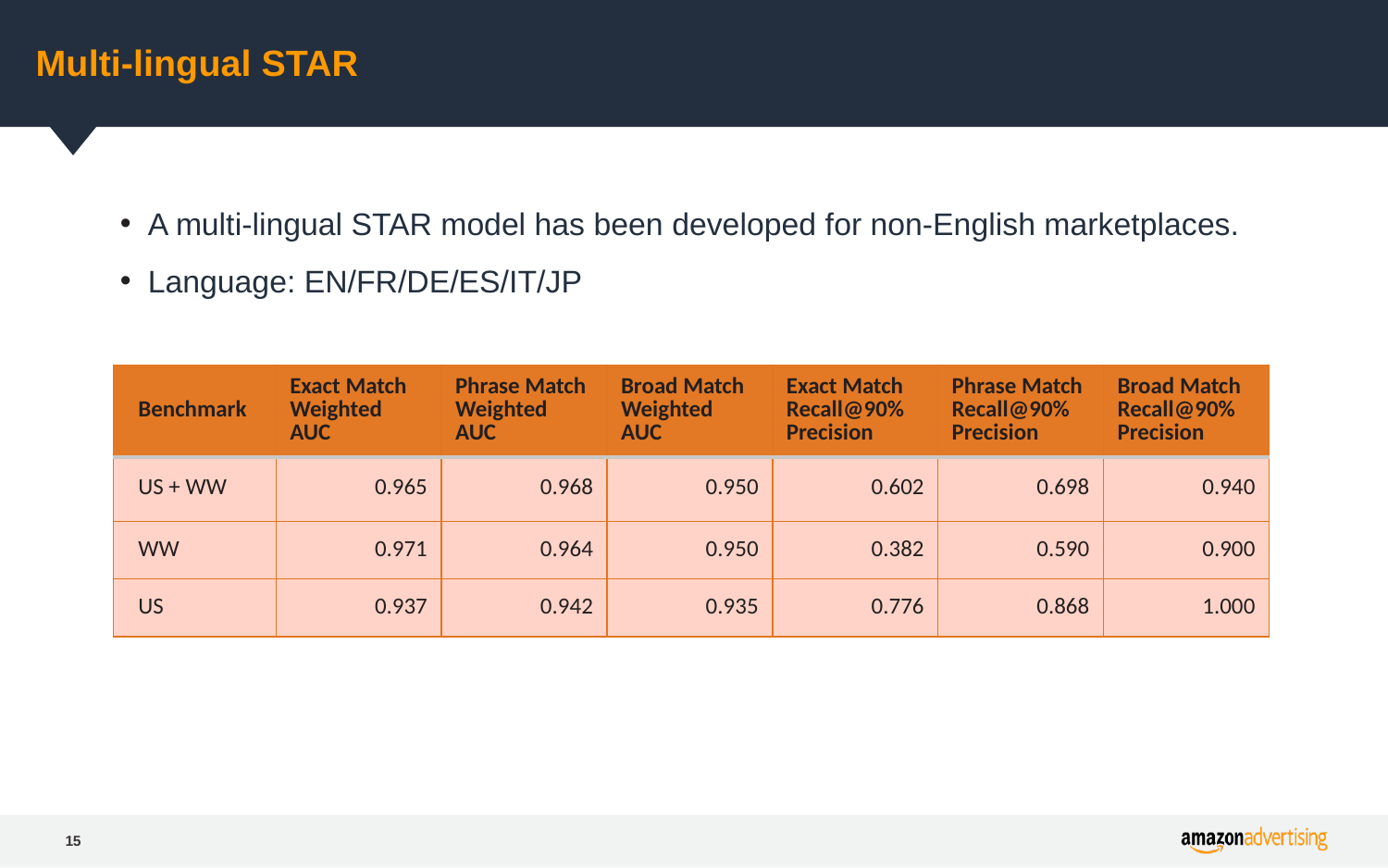

# Multi-lingual STAR
A multi-lingual STAR model has been developed for non-English marketplaces.
Language: EN/FR/DE/ES/IT/JP

| Benchmark | Exact Match Weighted AUC | Phrase Match Weighted AUC | Broad Match Weighted AUC | Exact Match Recall@90% Precision | Phrase Match Recall@90% Precision | Broad Match Recall@90% Precision |
| --- | --- | --- | --- | --- | --- | --- |
| US + WW | 0.965 | 0.968 | 0.950 | 0.602 | 0.698 | 0.940 |
| WW | 0.971 | 0.964 | 0.950 | 0.382 | 0.590 | 0.900 |
| US | 0.937 | 0.942 | 0.935 | 0.776 | 0.868 | 1.000 |
15